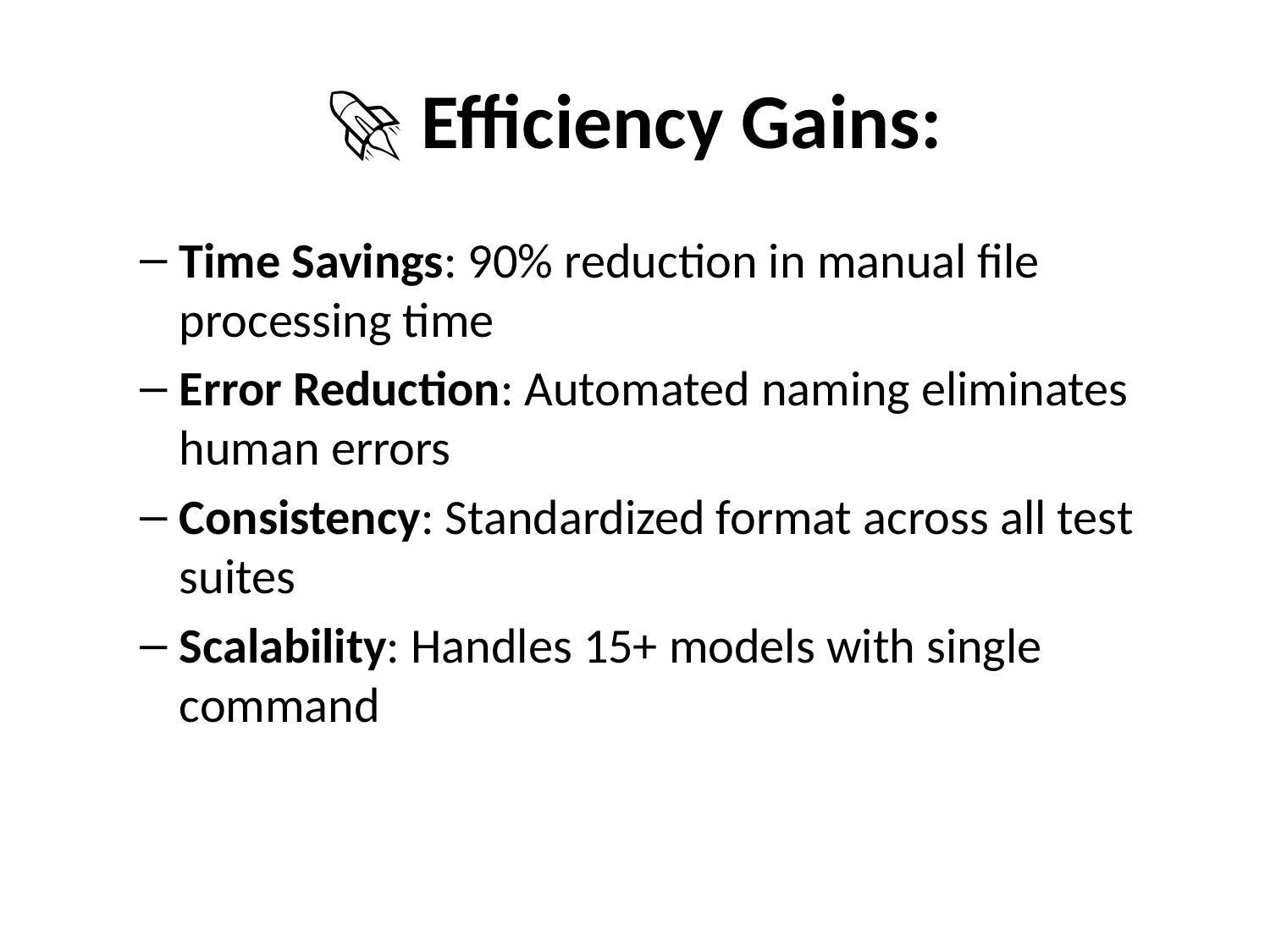

# 🚀 Efficiency Gains:
Time Savings: 90% reduction in manual file processing time
Error Reduction: Automated naming eliminates human errors
Consistency: Standardized format across all test suites
Scalability: Handles 15+ models with single command